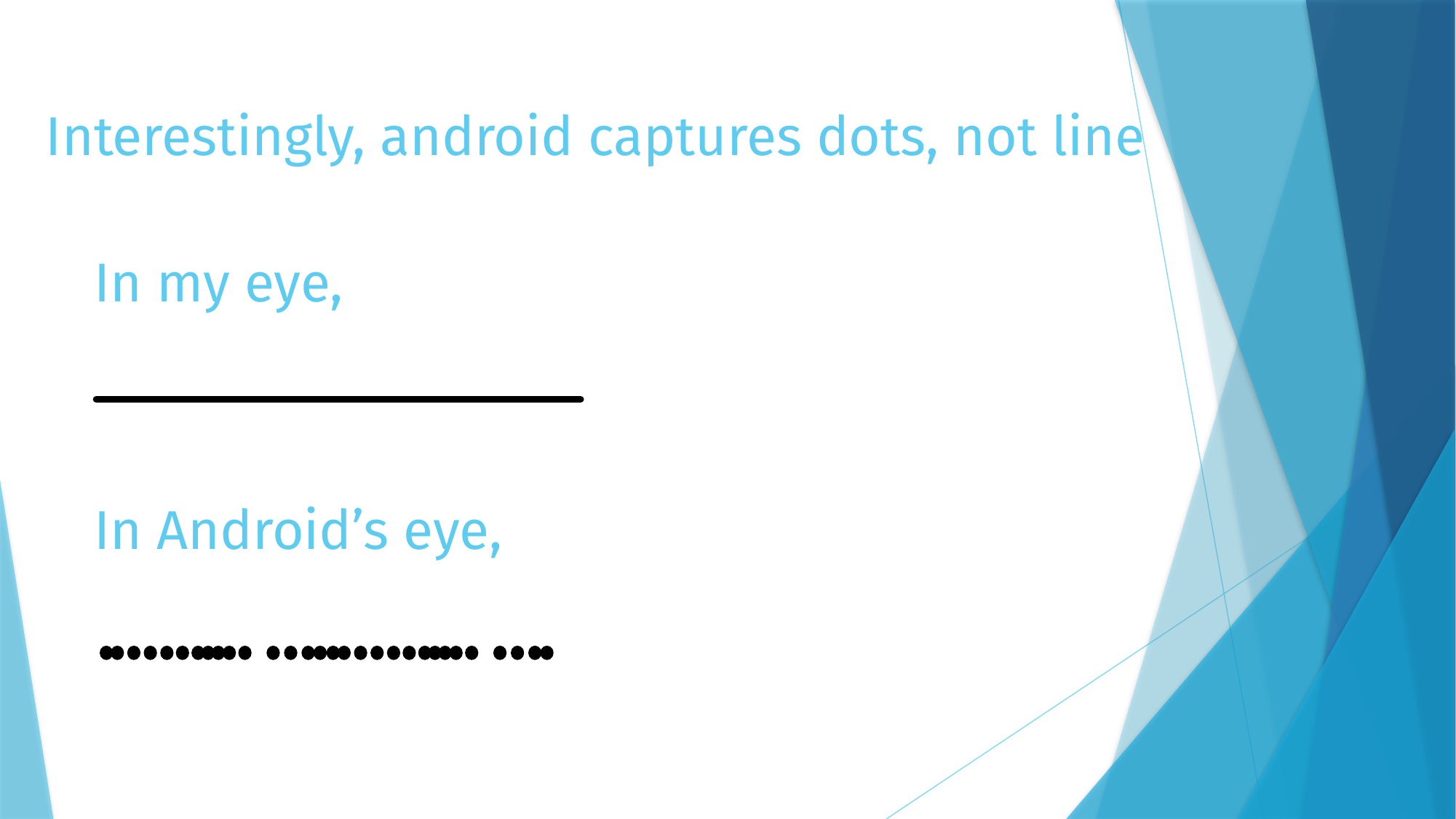

Interestingly, android captures dots, not line
In my eye,
In Android’s eye,